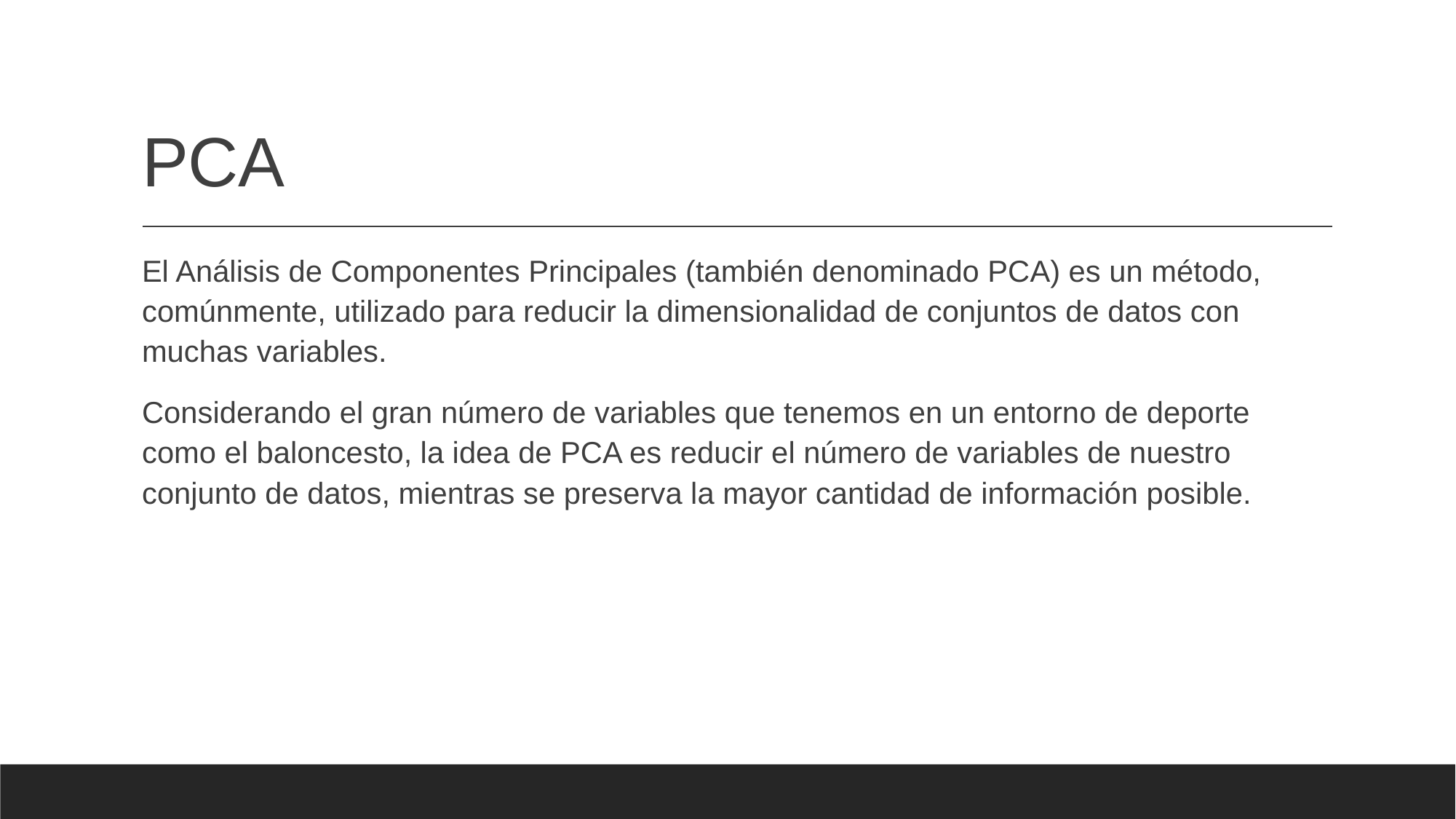

# PCA
El Análisis de Componentes Principales (también denominado PCA) es un método, comúnmente, utilizado para reducir la dimensionalidad de conjuntos de datos con muchas variables.
Considerando el gran número de variables que tenemos en un entorno de deporte como el baloncesto, la idea de PCA es reducir el número de variables de nuestro conjunto de datos, mientras se preserva la mayor cantidad de información posible.